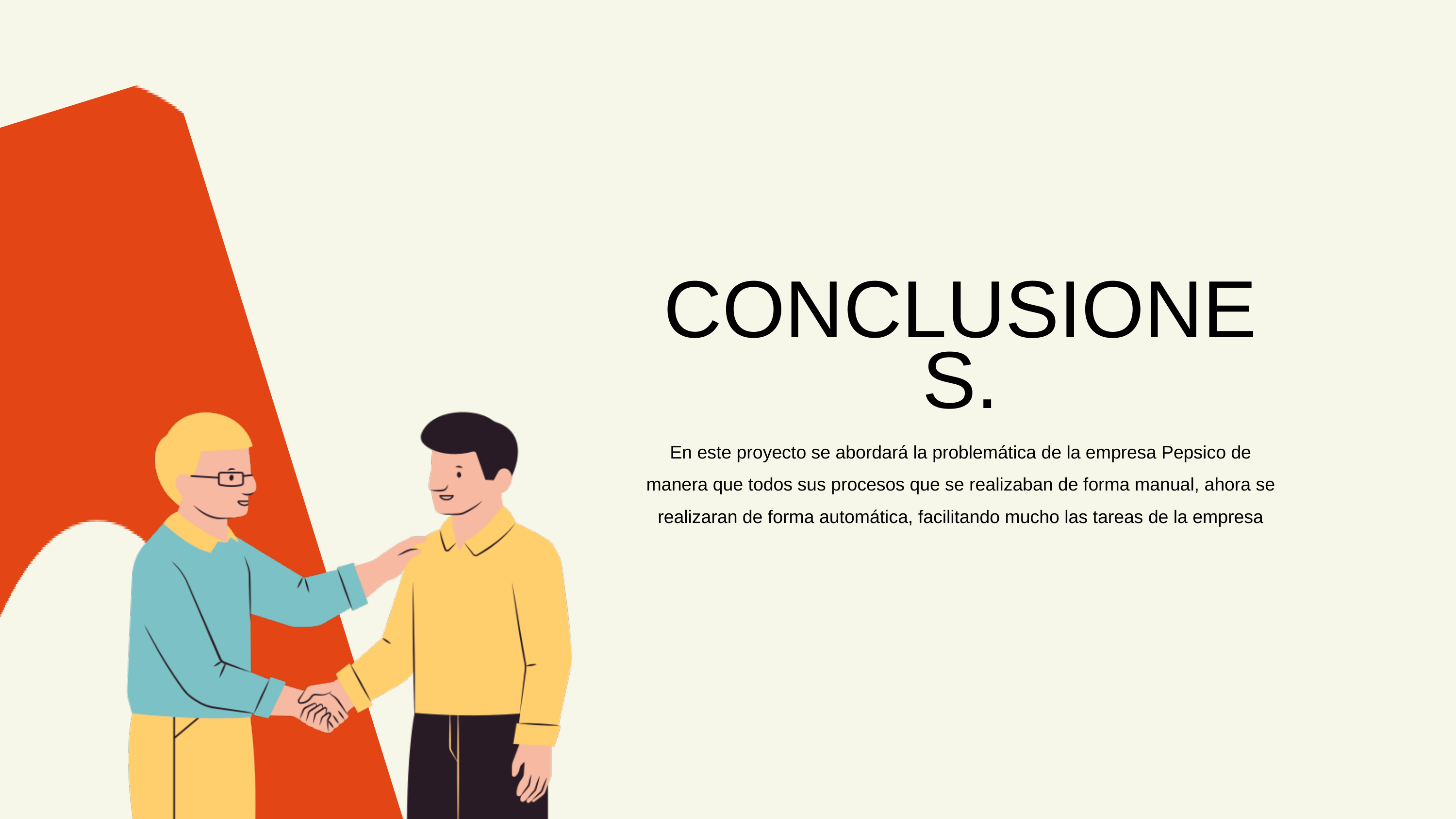

CONCLUSIONES.

En este proyecto se abordará la problemática de la empresa Pepsico de manera que todos sus procesos que se realizaban de forma manual, ahora se realizaran de forma automática, facilitando mucho las tareas de la empresa